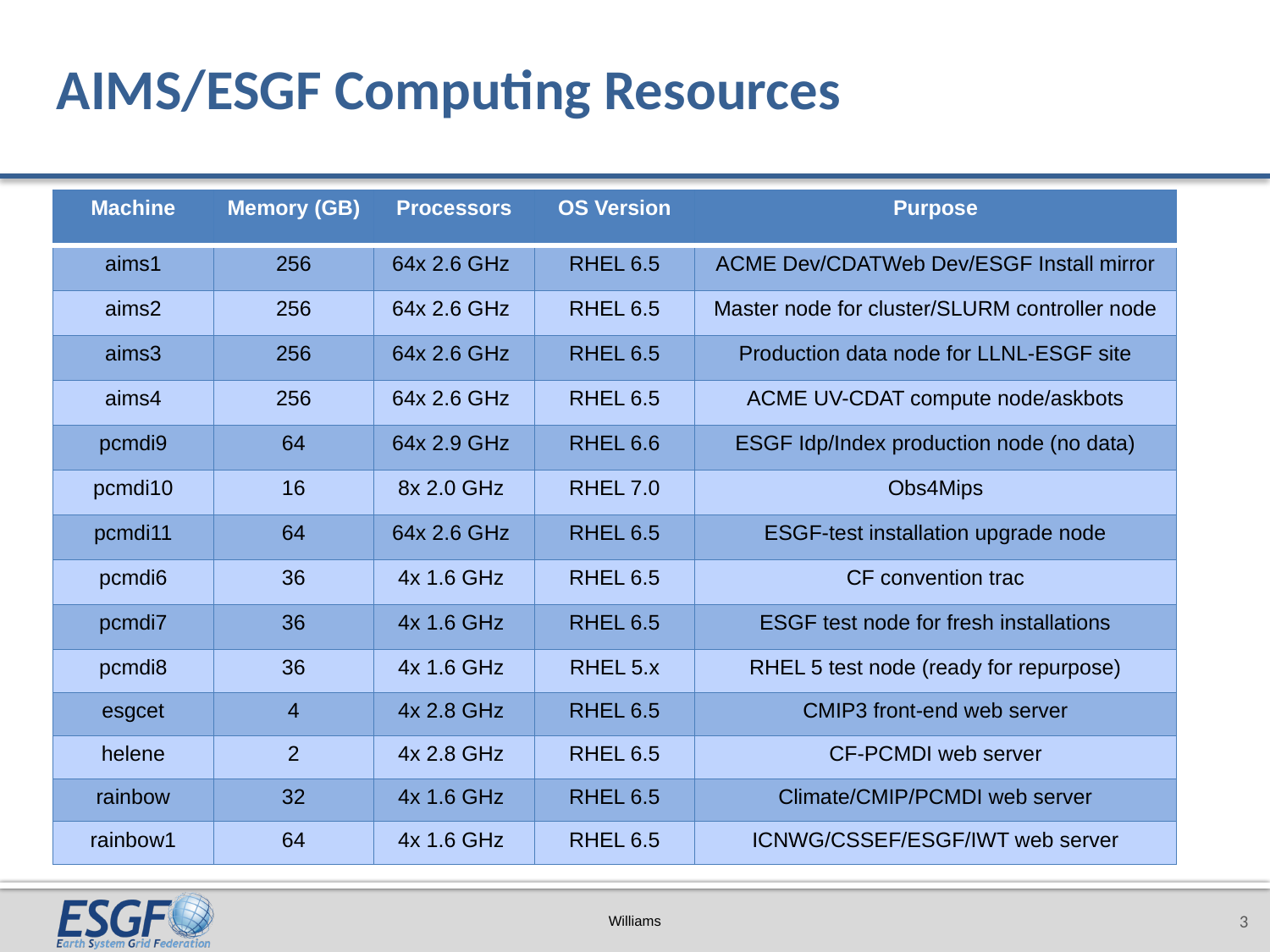

# AIMS/ESGF Computing Resources
| Machine | Memory (GB) | Processors | OS Version | Purpose |
| --- | --- | --- | --- | --- |
| aims1 | 256 | 64x 2.6 GHz | RHEL 6.5 | ACME Dev/CDATWeb Dev/ESGF Install mirror |
| aims2 | 256 | 64x 2.6 GHz | RHEL 6.5 | Master node for cluster/SLURM controller node |
| aims3 | 256 | 64x 2.6 GHz | RHEL 6.5 | Production data node for LLNL-ESGF site |
| aims4 | 256 | 64x 2.6 GHz | RHEL 6.5 | ACME UV-CDAT compute node/askbots |
| pcmdi9 | 64 | 64x 2.9 GHz | RHEL 6.6 | ESGF Idp/Index production node (no data) |
| pcmdi10 | 16 | 8x 2.0 GHz | RHEL 7.0 | Obs4Mips |
| pcmdi11 | 64 | 64x 2.6 GHz | RHEL 6.5 | ESGF-test installation upgrade node |
| pcmdi6 | 36 | 4x 1.6 GHz | RHEL 6.5 | CF convention trac |
| pcmdi7 | 36 | 4x 1.6 GHz | RHEL 6.5 | ESGF test node for fresh installations |
| pcmdi8 | 36 | 4x 1.6 GHz | RHEL 5.x | RHEL 5 test node (ready for repurpose) |
| esgcet | 4 | 4x 2.8 GHz | RHEL 6.5 | CMIP3 front-end web server |
| helene | 2 | 4x 2.8 GHz | RHEL 6.5 | CF-PCMDI web server |
| rainbow | 32 | 4x 1.6 GHz | RHEL 6.5 | Climate/CMIP/PCMDI web server |
| rainbow1 | 64 | 4x 1.6 GHz | RHEL 6.5 | ICNWG/CSSEF/ESGF/IWT web server |